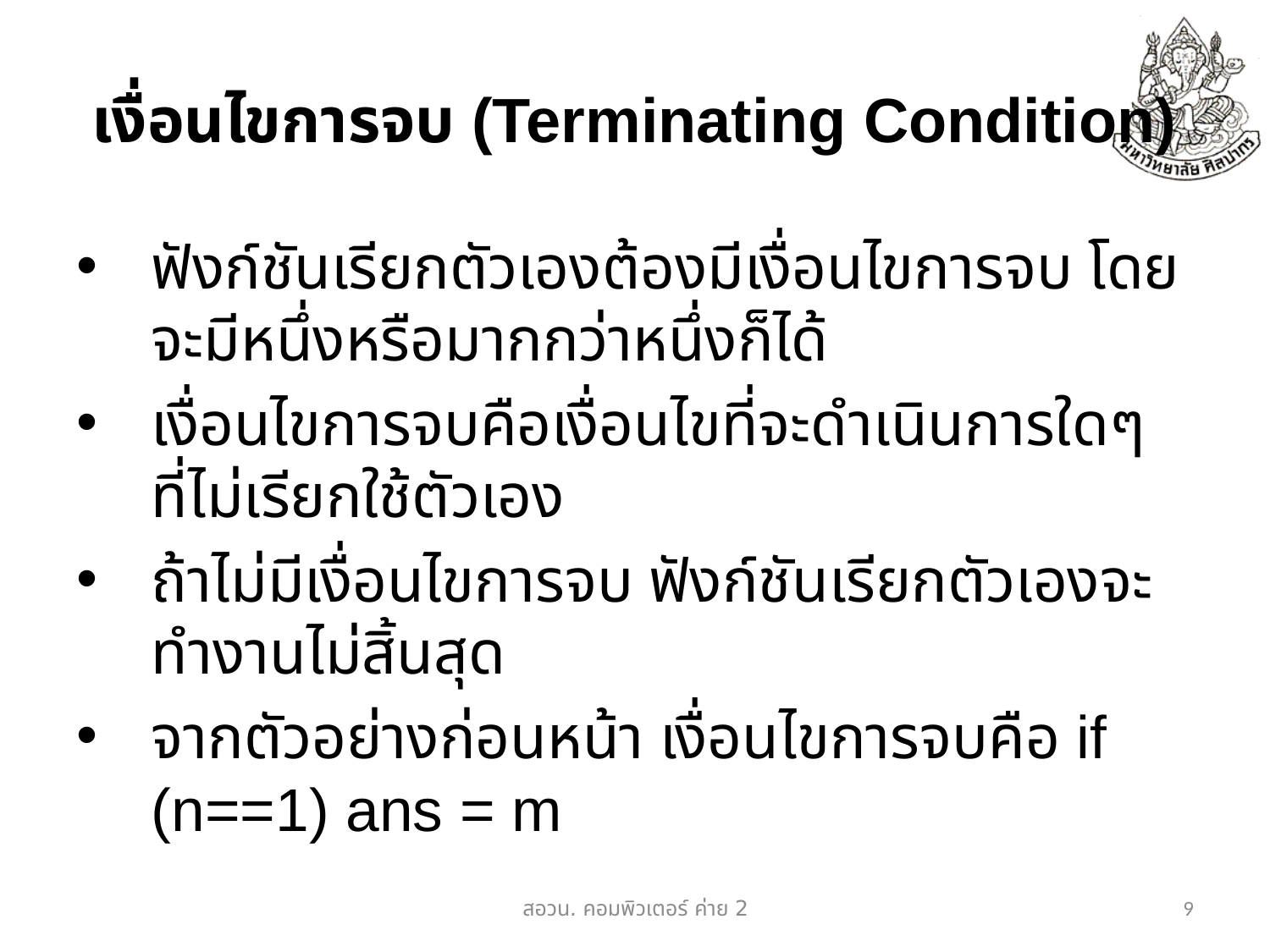

# เงื่อนไขการจบ (Terminating Condition)
ฟังก์ชันเรียกตัวเองต้องมีเงื่อนไขการจบ โดยจะมีหนึ่งหรือมากกว่าหนึ่งก็ได้
เงื่อนไขการจบคือเงื่อนไขที่จะดำเนินการใดๆ ที่ไม่เรียกใช้ตัวเอง
ถ้าไม่มีเงื่อนไขการจบ ฟังก์ชันเรียกตัวเองจะทำงานไม่สิ้นสุด
จากตัวอย่างก่อนหน้า เงื่อนไขการจบคือ if (n==1) ans = m
สอวน. คอมพิวเตอร์​ ค่าย 2
9